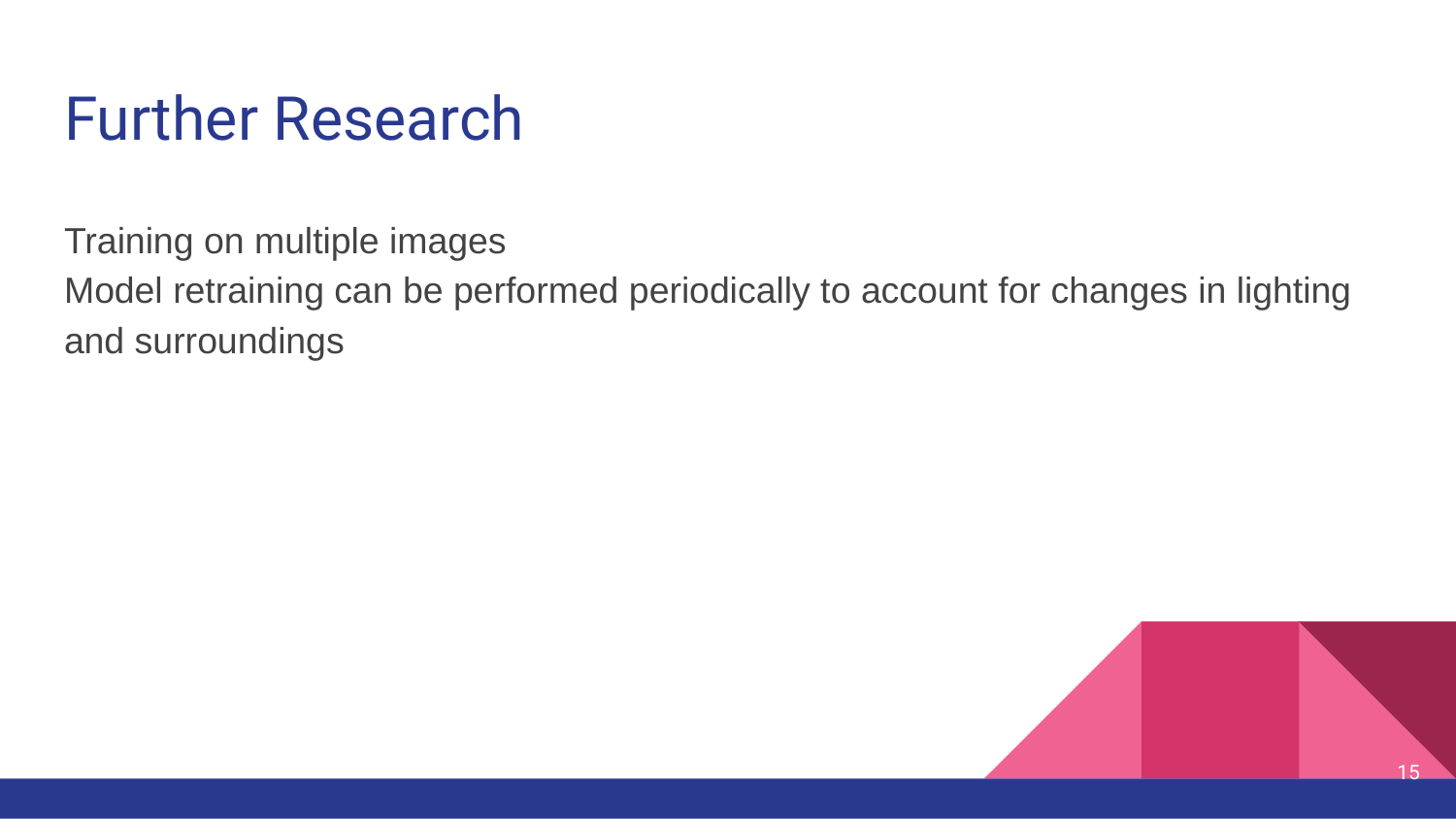

# Further Research
Training on multiple images
Model retraining can be performed periodically to account for changes in lighting and surroundings

15